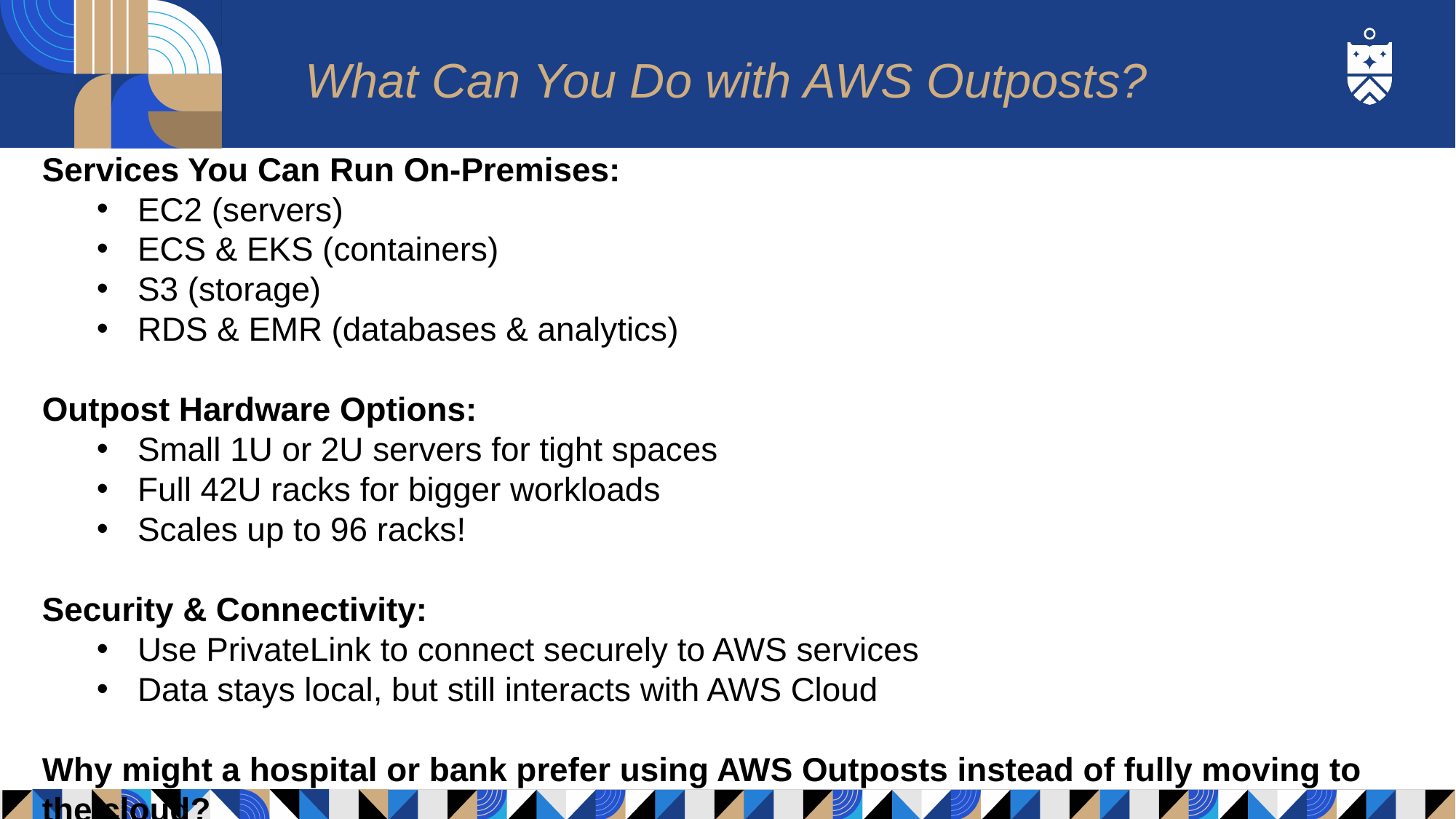

# What Can You Do with AWS Outposts?
Services You Can Run On-Premises:
EC2 (servers)
ECS & EKS (containers)
S3 (storage)
RDS & EMR (databases & analytics)

Outpost Hardware Options:
Small 1U or 2U servers for tight spaces
Full 42U racks for bigger workloads
Scales up to 96 racks!

Security & Connectivity:
Use PrivateLink to connect securely to AWS services
Data stays local, but still interacts with AWS Cloud

Why might a hospital or bank prefer using AWS Outposts instead of fully moving to the cloud?